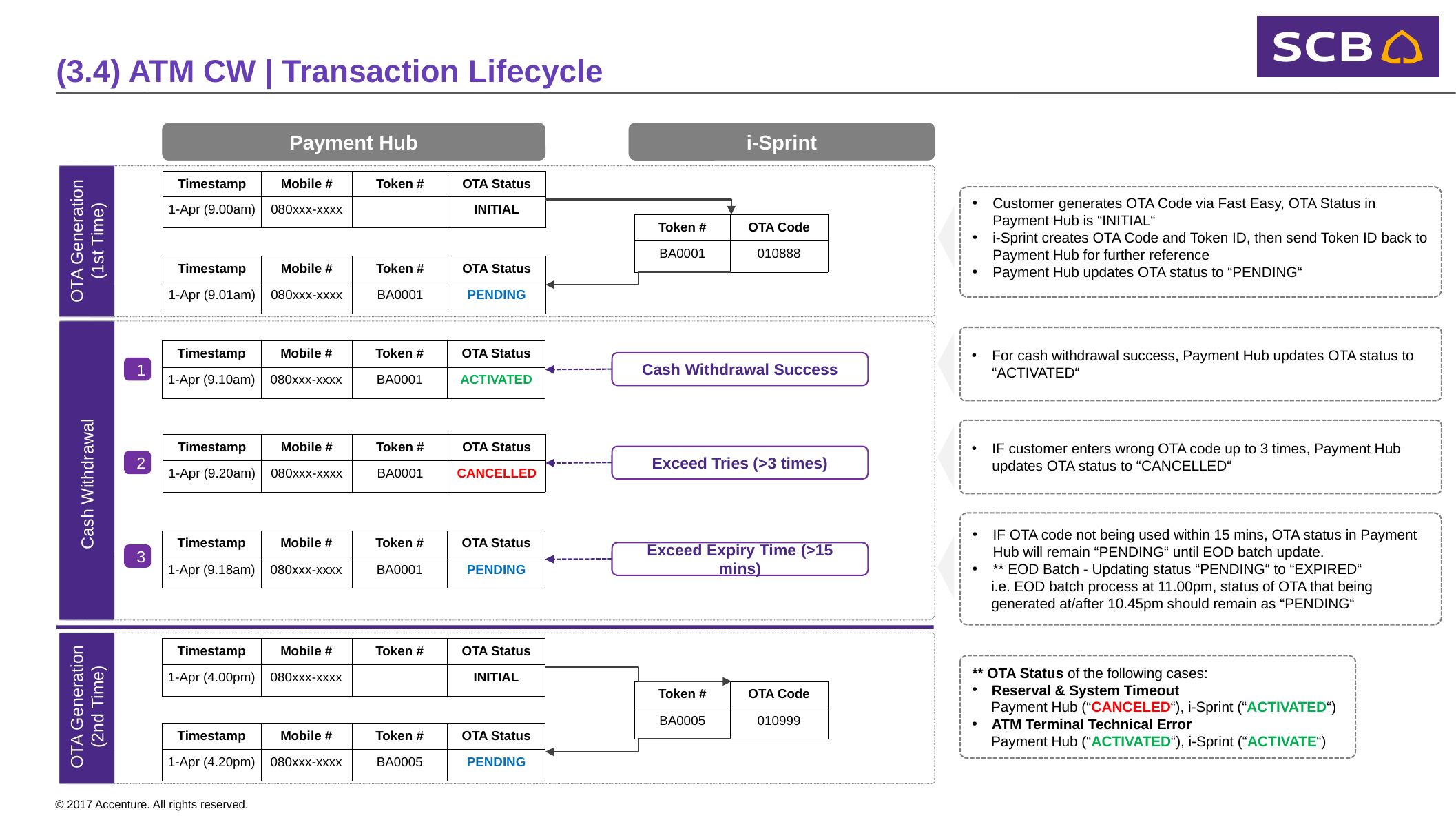

# (3.4) ATM CW | Transaction Lifecycle
i-Sprint
Payment Hub

| Timestamp | Mobile # | Token # | OTA Status |
| --- | --- | --- | --- |
| 1-Apr (9.00am) | 080xxx-xxxx |  | INITIAL |
Customer generates OTA Code via Fast Easy, OTA Status in Payment Hub is “INITIAL“
i-Sprint creates OTA Code and Token ID, then send Token ID back to Payment Hub for further reference
Payment Hub updates OTA status to “PENDING“

| Token # | OTA Code |
| --- | --- |
| BA0001 | 010888 |
OTA Generation
(1st Time)

| Timestamp | Mobile # | Token # | OTA Status |
| --- | --- | --- | --- |
| 1-Apr (9.01am) | 080xxx-xxxx | BA0001 | PENDING |

For cash withdrawal success, Payment Hub updates OTA status to “ACTIVATED“
| Timestamp | Mobile # | Token # | OTA Status |
| --- | --- | --- | --- |
| 1-Apr (9.10am) | 080xxx-xxxx | BA0001 | ACTIVATED |
Cash Withdrawal Success

1
IF customer enters wrong OTA code up to 3 times, Payment Hub updates OTA status to “CANCELLED“
Cash Withdrawal
| Timestamp | Mobile # | Token # | OTA Status |
| --- | --- | --- | --- |
| 1-Apr (9.20am) | 080xxx-xxxx | BA0001 | CANCELLED |
Exceed Tries (>3 times)

2
IF OTA code not being used within 15 mins, OTA status in Payment Hub will remain “PENDING“ until EOD batch update.
** EOD Batch - Updating status “PENDING“ to “EXPIRED“
i.e. EOD batch process at 11.00pm, status of OTA that being generated at/after 10.45pm should remain as “PENDING“
| Timestamp | Mobile # | Token # | OTA Status |
| --- | --- | --- | --- |
| 1-Apr (9.18am) | 080xxx-xxxx | BA0001 | PENDING |
Exceed Expiry Time (>15 mins)
3

| Timestamp | Mobile # | Token # | OTA Status |
| --- | --- | --- | --- |
| 1-Apr (4.00pm) | 080xxx-xxxx |  | INITIAL |
** OTA Status of the following cases:
Reserval & System Timeout
Payment Hub (“CANCELED“), i-Sprint (“ACTIVATED“)
ATM Terminal Technical Error
Payment Hub (“ACTIVATED“), i-Sprint (“ACTIVATE“)
OTA Generation
(2nd Time)
| Token # | OTA Code |
| --- | --- |
| BA0005 | 010999 |
| Timestamp | Mobile # | Token # | OTA Status |
| --- | --- | --- | --- |
| 1-Apr (4.20pm) | 080xxx-xxxx | BA0005 | PENDING |